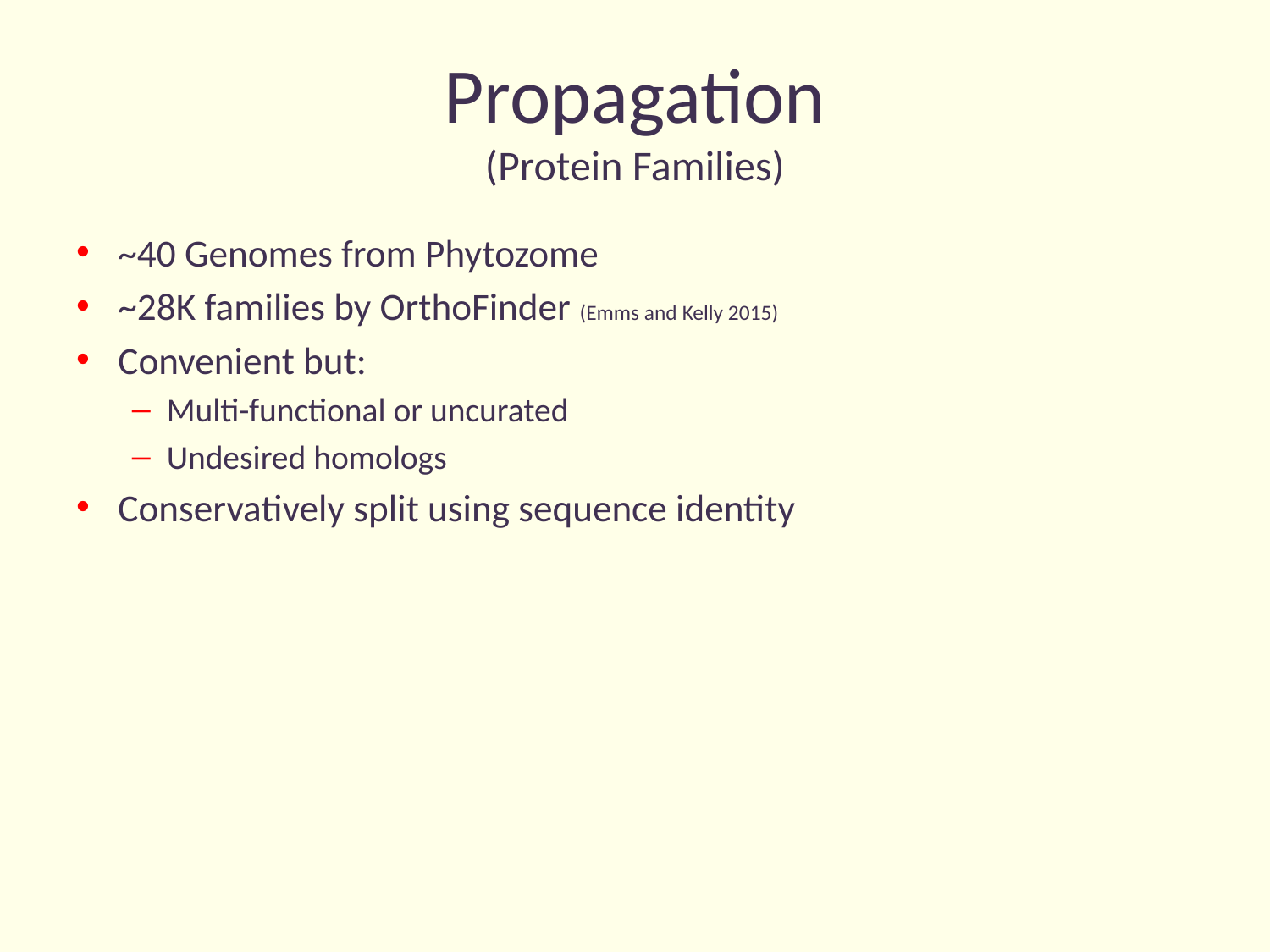

# Propagation (Protein Families)
~40 Genomes from Phytozome
~28K families by OrthoFinder (Emms and Kelly 2015)
Convenient but:
Multi-functional or uncurated
Undesired homologs
Conservatively split using sequence identity